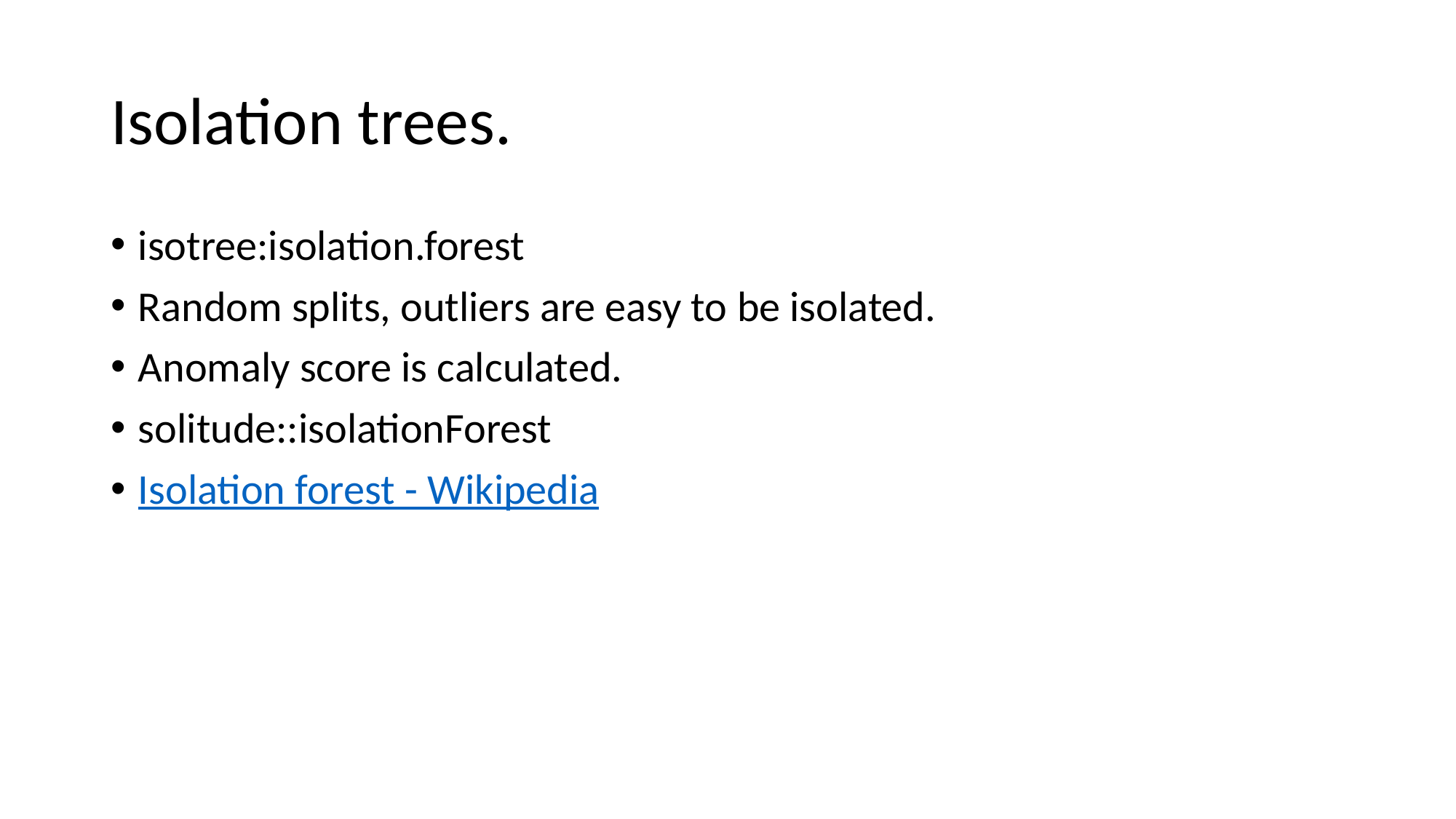

# Isolation trees.
isotree:isolation.forest
Random splits, outliers are easy to be isolated.
Anomaly score is calculated.
solitude::isolationForest
Isolation forest - Wikipedia